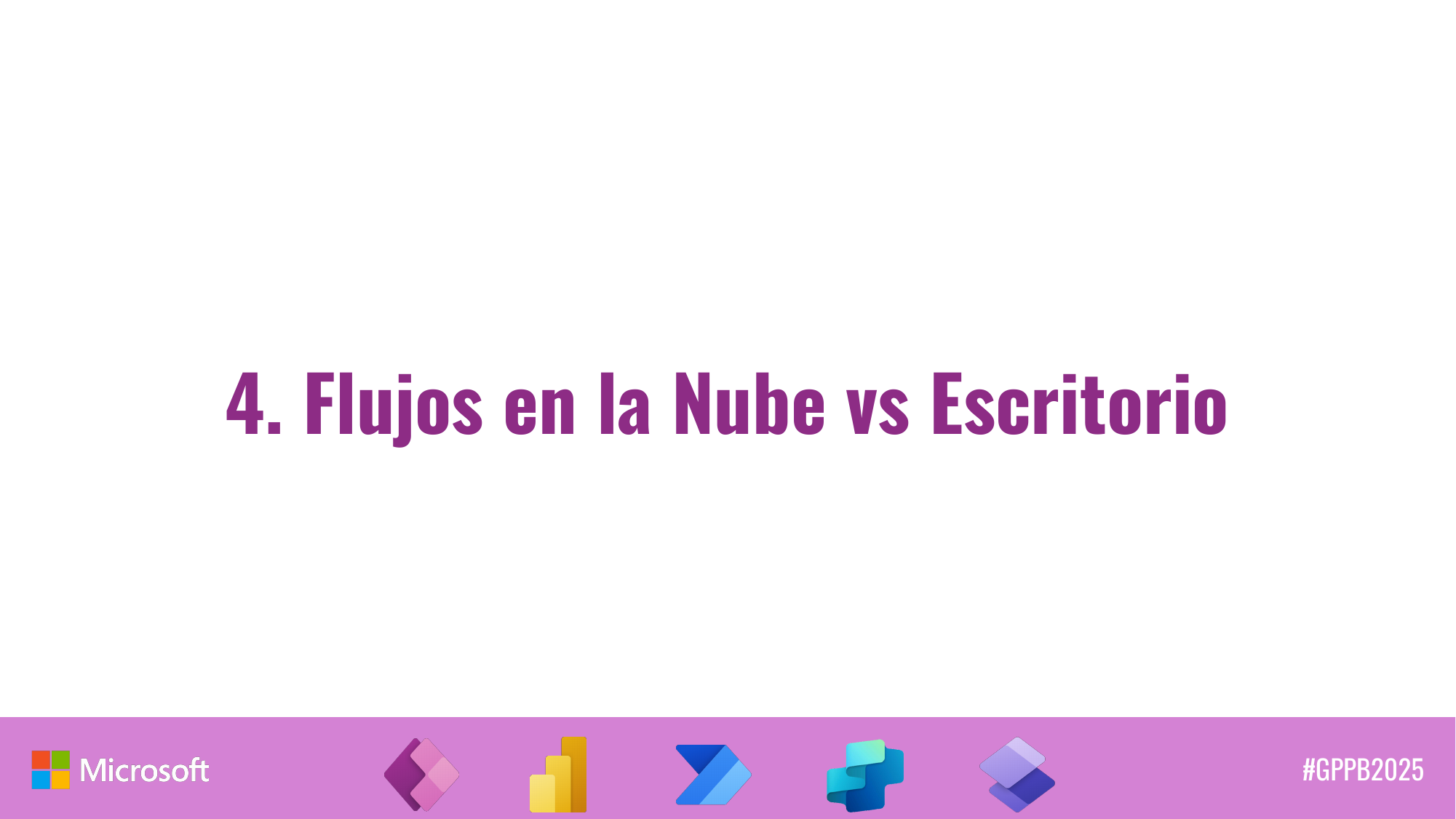

# 4. Flujos en la Nube vs Escritorio